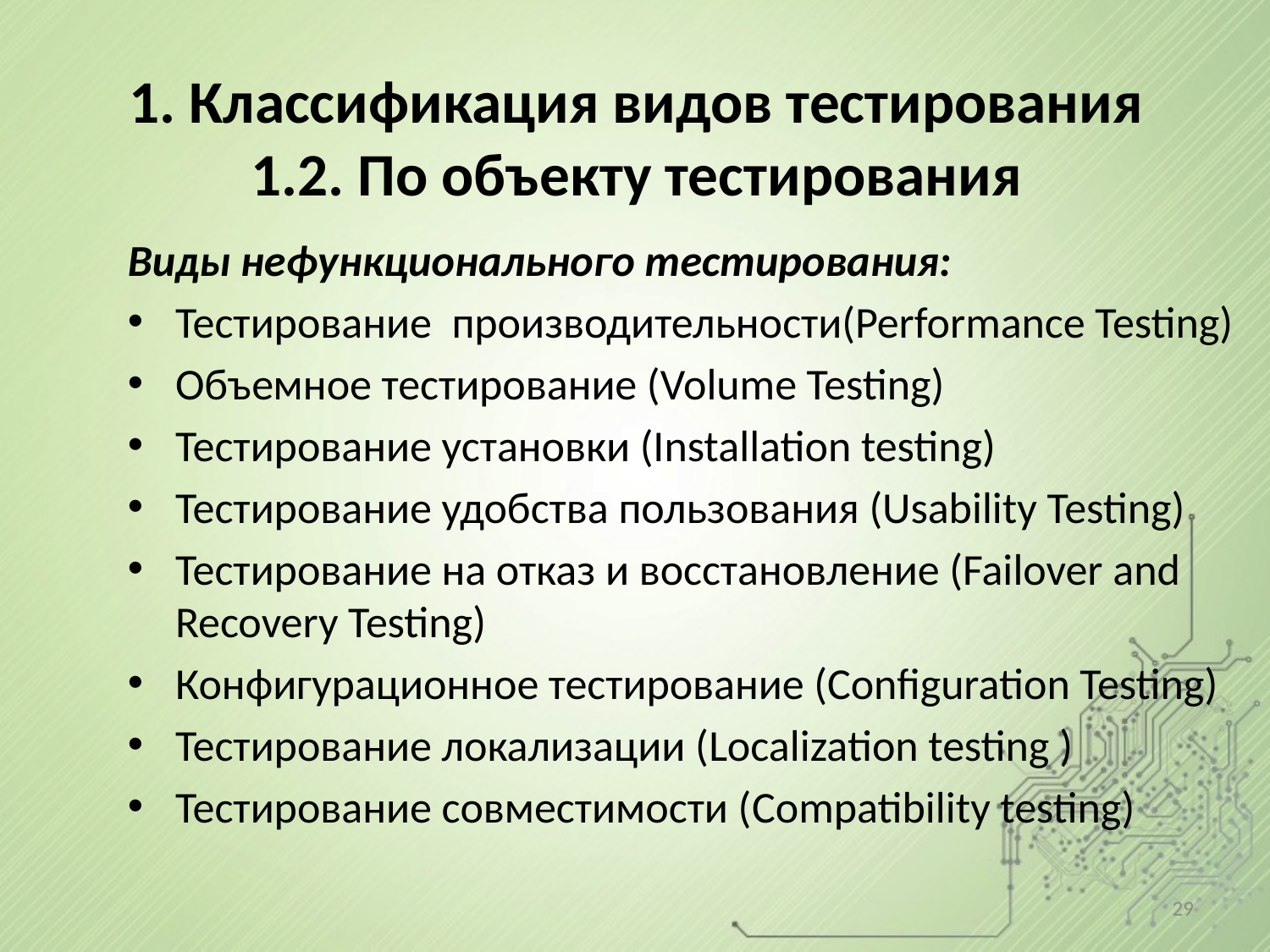

# 1. Классификация видов тестирования 1.2. По объекту тестирования
Виды нефункционального тестирования:
Тестирование  производительности(Performance Testing)
Объемное тестирование (Volume Testing)
Тестирование установки (Installation testing)
Тестирование удобства пользования (Usability Testing)
Тестирование на отказ и восстановление (Failover and Recovery Testing)
Конфигурационное тестирование (Configuration Testing)
Тестирование локализации (Localization testing )
Тестирование совместимости (Compatibility testing)

29